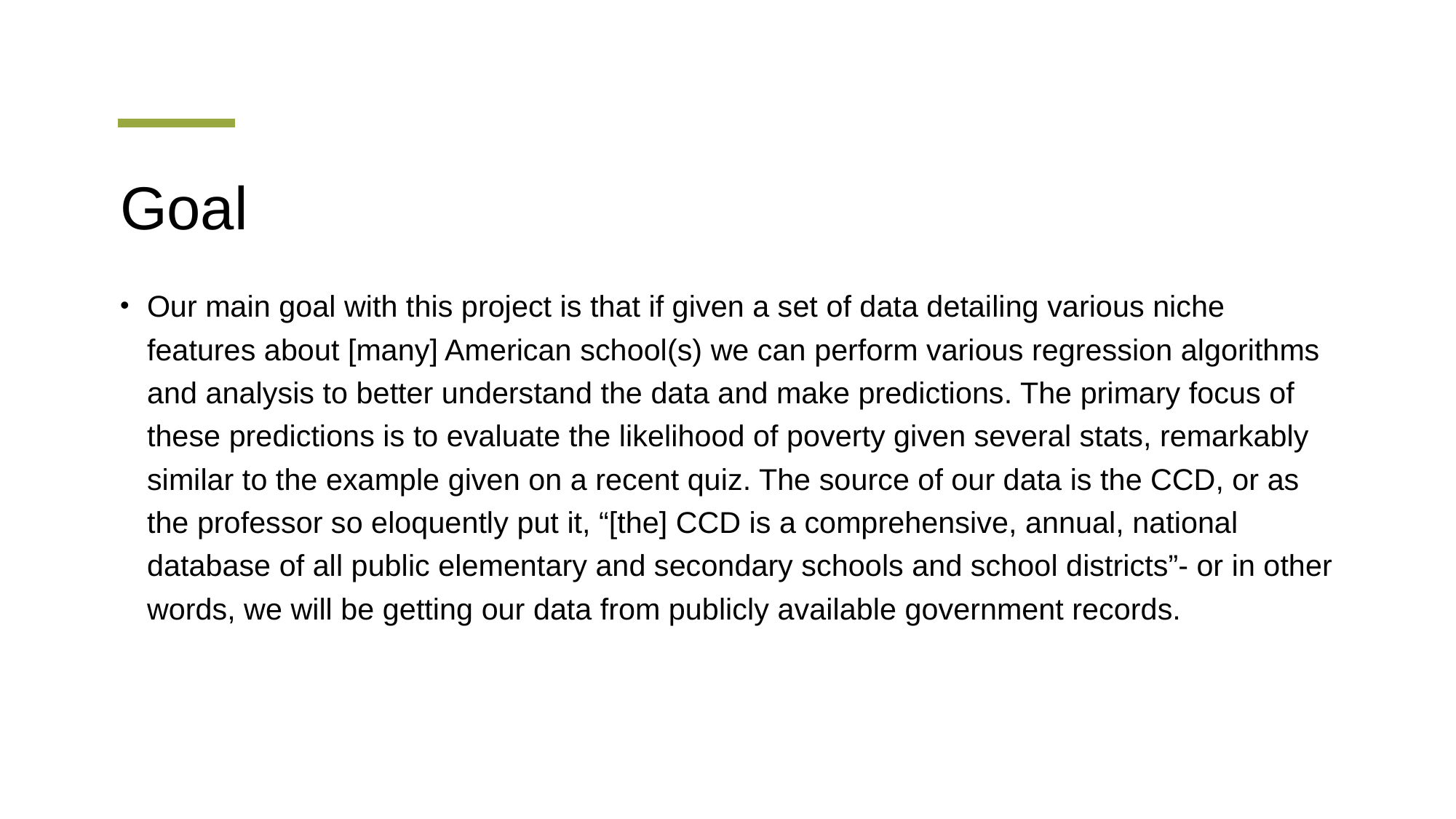

# Goal
Our main goal with this project is that if given a set of data detailing various niche features about [many] American school(s) we can perform various regression algorithms and analysis to better understand the data and make predictions. The primary focus of these predictions is to evaluate the likelihood of poverty given several stats, remarkably similar to the example given on a recent quiz. The source of our data is the CCD, or as the professor so eloquently put it, “[the] CCD is a comprehensive, annual, national database of all public elementary and secondary schools and school districts”- or in other words, we will be getting our data from publicly available government records.